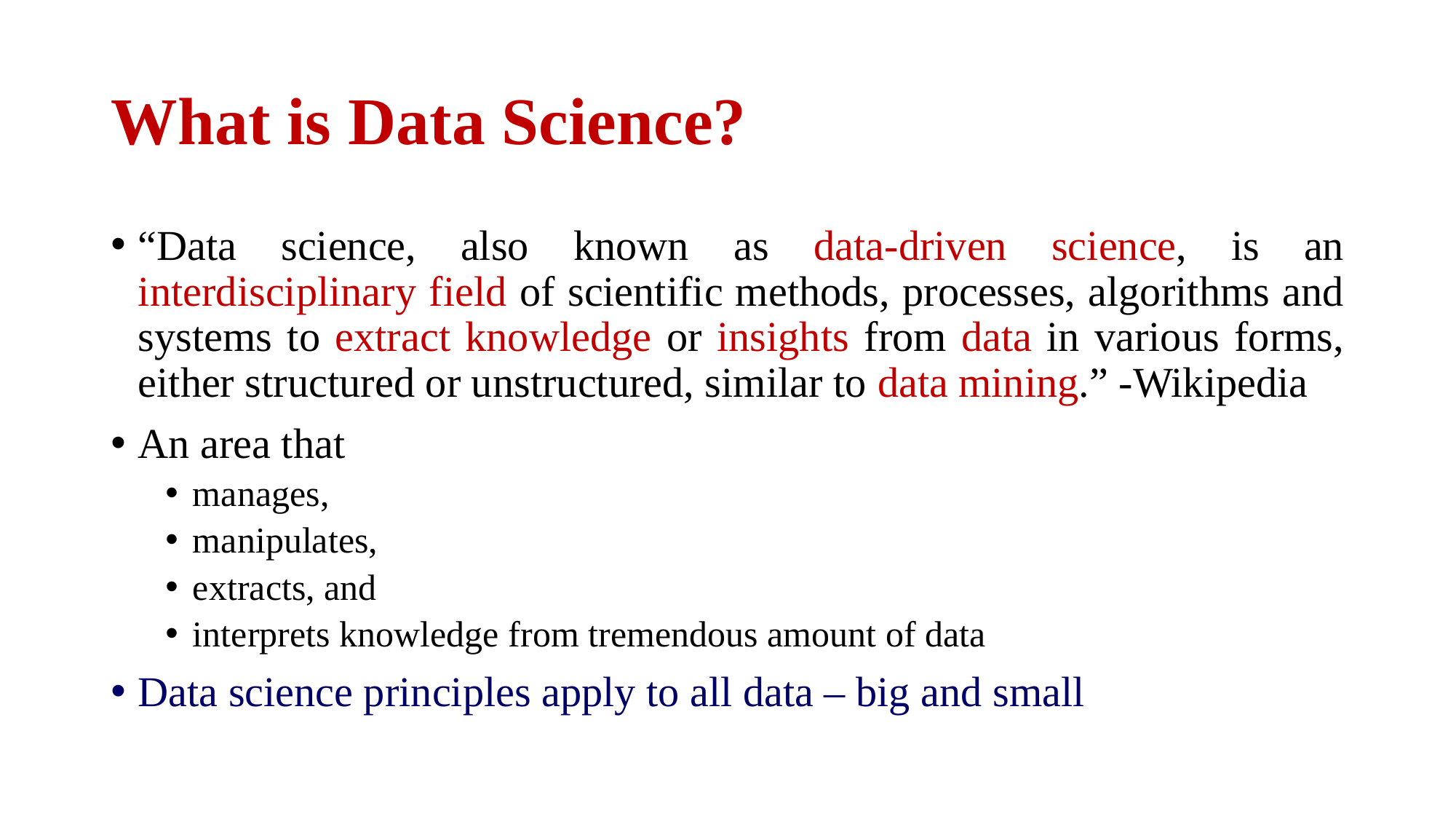

# What is Data Science?
“Data science, also known as data-driven science, is an interdisciplinary field of scientific methods, processes, algorithms and systems to extract knowledge or insights from data in various forms, either structured or unstructured, similar to data mining.” -Wikipedia
An area that
manages,
manipulates,
extracts, and
interprets knowledge from tremendous amount of data
Data science principles apply to all data – big and small